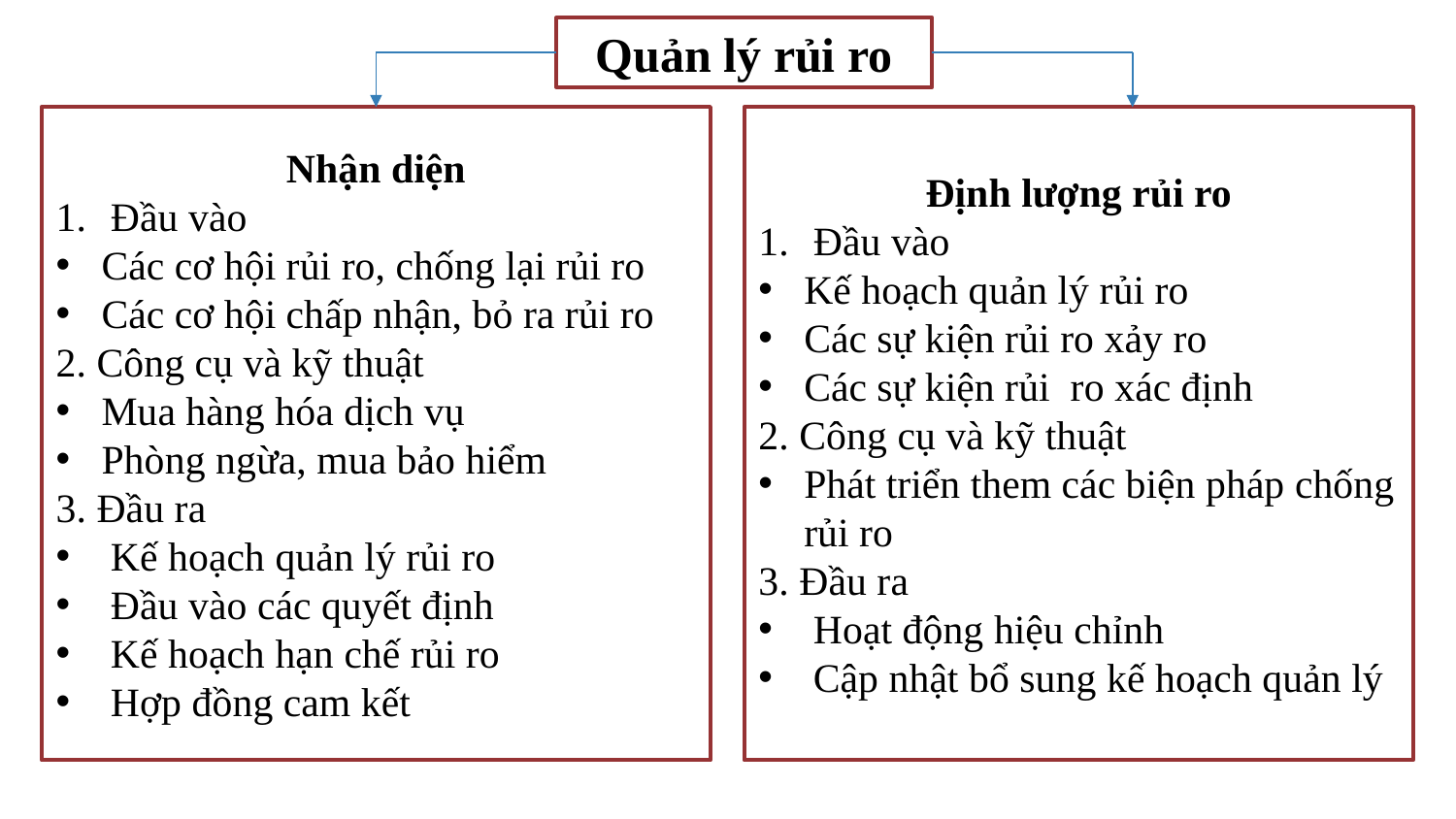

Quản lý rủi ro
Nhận diện
Đầu vào
Các cơ hội rủi ro, chống lại rủi ro
Các cơ hội chấp nhận, bỏ ra rủi ro
2. Công cụ và kỹ thuật
Mua hàng hóa dịch vụ
Phòng ngừa, mua bảo hiểm
3. Đầu ra
Kế hoạch quản lý rủi ro
Đầu vào các quyết định
Kế hoạch hạn chế rủi ro
Hợp đồng cam kết
Định lượng rủi ro
Đầu vào
Kế hoạch quản lý rủi ro
Các sự kiện rủi ro xảy ro
Các sự kiện rủi  ro xác định
2. Công cụ và kỹ thuật
Phát triển them các biện pháp chống rủi ro
3. Đầu ra
Hoạt động hiệu chỉnh
Cập nhật bổ sung kế hoạch quản lý